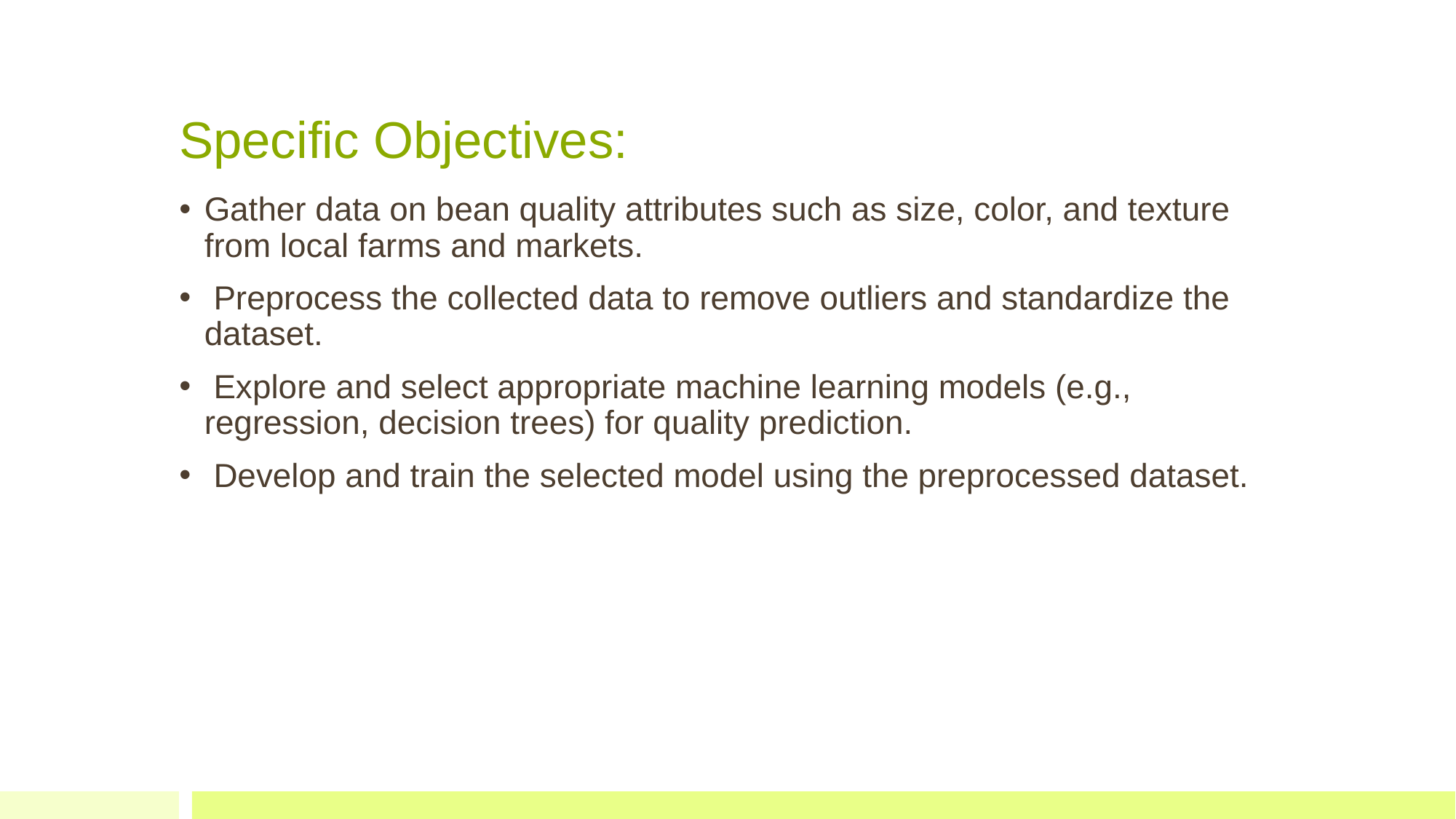

# Specific Objectives:
Gather data on bean quality attributes such as size, color, and texture from local farms and markets.
 Preprocess the collected data to remove outliers and standardize the dataset.
 Explore and select appropriate machine learning models (e.g., regression, decision trees) for quality prediction.
 Develop and train the selected model using the preprocessed dataset.